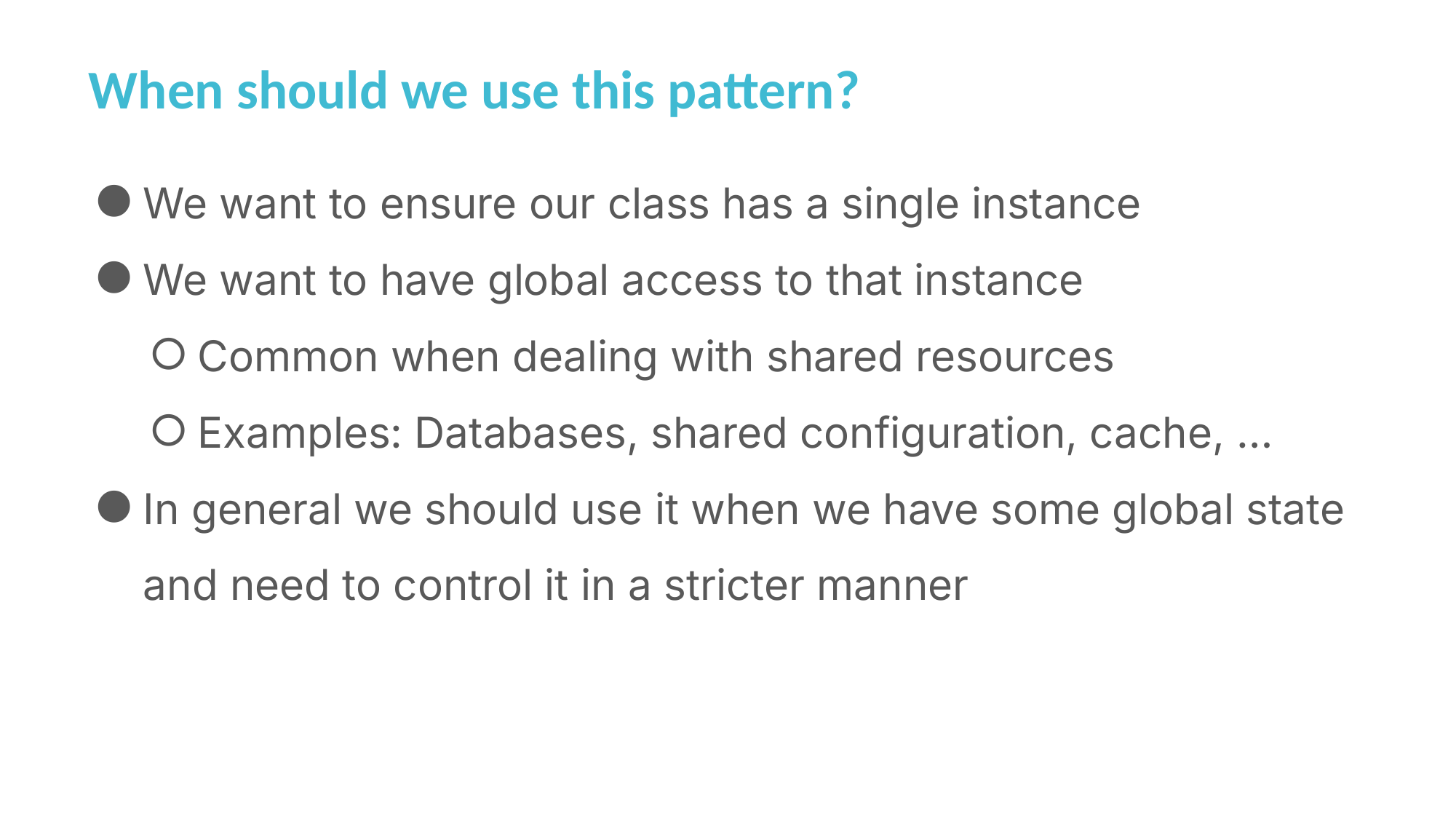

When should we use this pattern?
We want to ensure our class has a single instance
We want to have global access to that instance
Common when dealing with shared resources
Examples: Databases, shared configuration, cache, …
In general we should use it when we have some global state and need to control it in a stricter manner